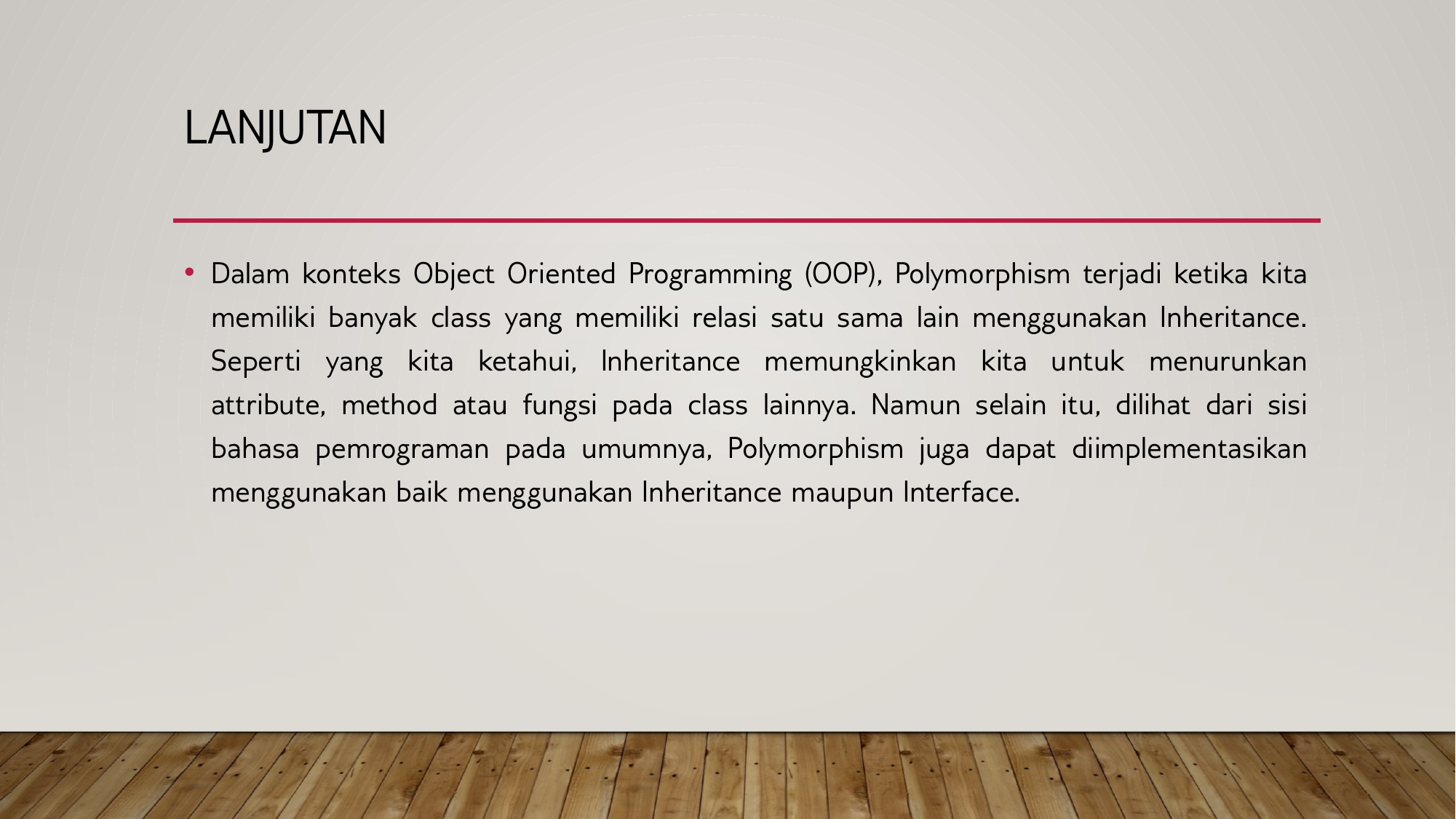

# lanjutan
Dalam konteks Object Oriented Programming (OOP), Polymorphism terjadi ketika kita memiliki banyak class yang memiliki relasi satu sama lain menggunakan Inheritance. Seperti yang kita ketahui, Inheritance memungkinkan kita untuk menurunkan attribute, method atau fungsi pada class lainnya. Namun selain itu, dilihat dari sisi bahasa pemrograman pada umumnya, Polymorphism juga dapat diimplementasikan menggunakan baik menggunakan Inheritance maupun Interface.